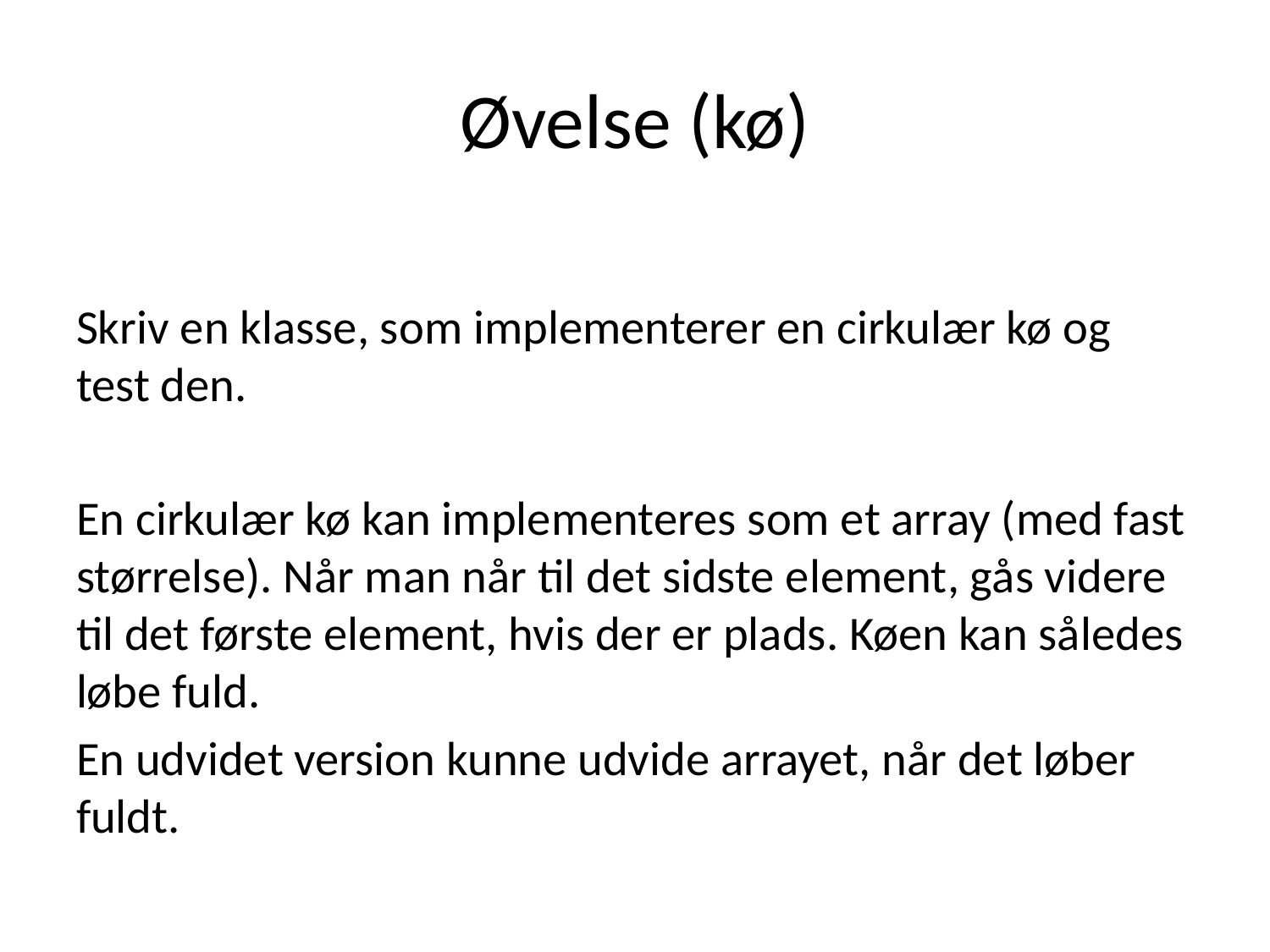

# Øvelse (kø)

Skriv en klasse, som implementerer en cirkulær kø og test den.

En cirkulær kø kan implementeres som et array (med fast størrelse). Når man når til det sidste element, gås videre til det første element, hvis der er plads. Køen kan således løbe fuld.
En udvidet version kunne udvide arrayet, når det løber fuldt.